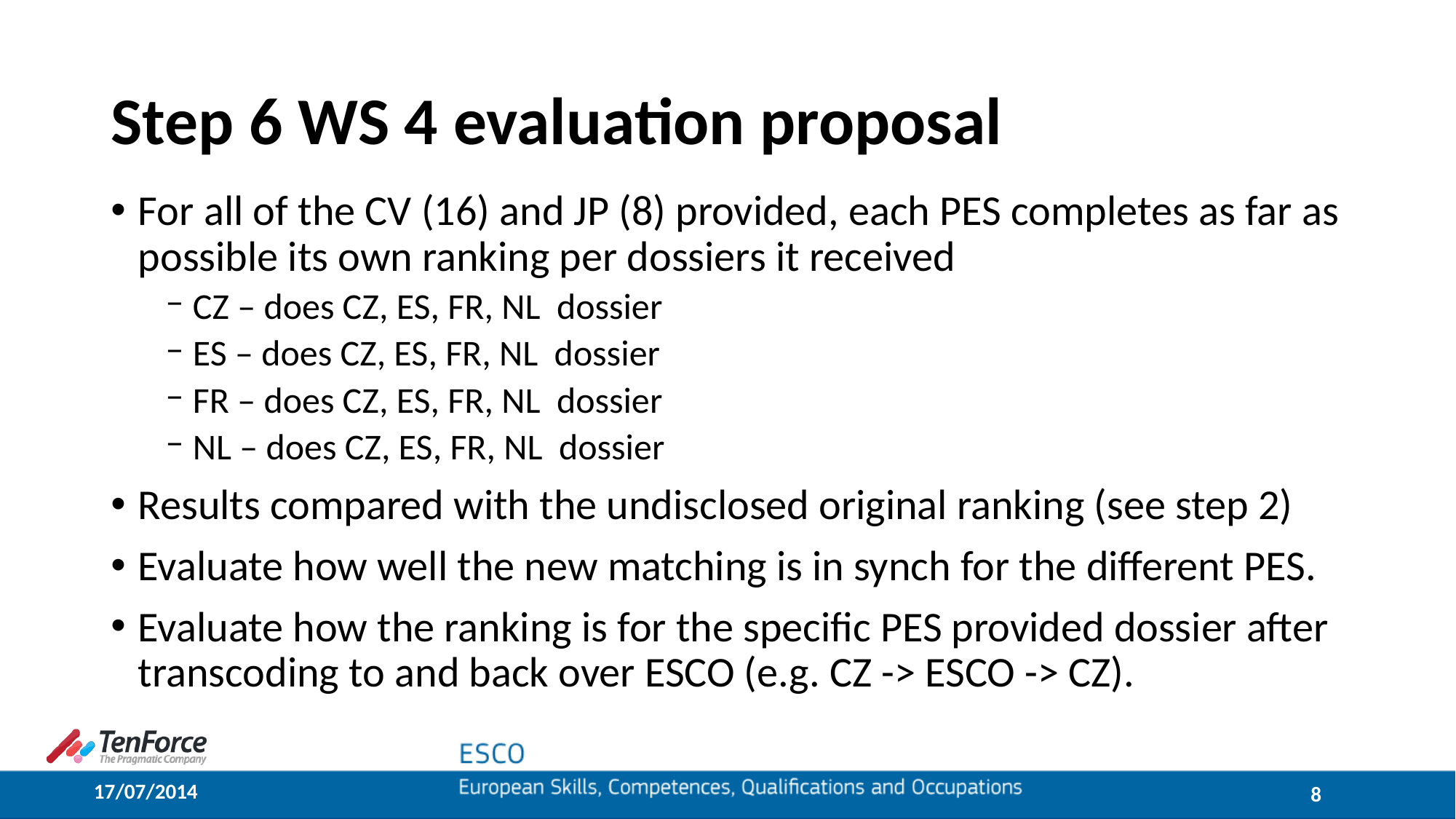

# Step 6 WS 4 evaluation proposal
For all of the CV (16) and JP (8) provided, each PES completes as far as possible its own ranking per dossiers it received
CZ – does CZ, ES, FR, NL  dossier
ES – does CZ, ES, FR, NL  dossier
FR – does CZ, ES, FR, NL  dossier
NL – does CZ, ES, FR, NL  dossier
Results compared with the undisclosed original ranking (see step 2)
Evaluate how well the new matching is in synch for the different PES.
Evaluate how the ranking is for the specific PES provided dossier after transcoding to and back over ESCO (e.g. CZ -> ESCO -> CZ).